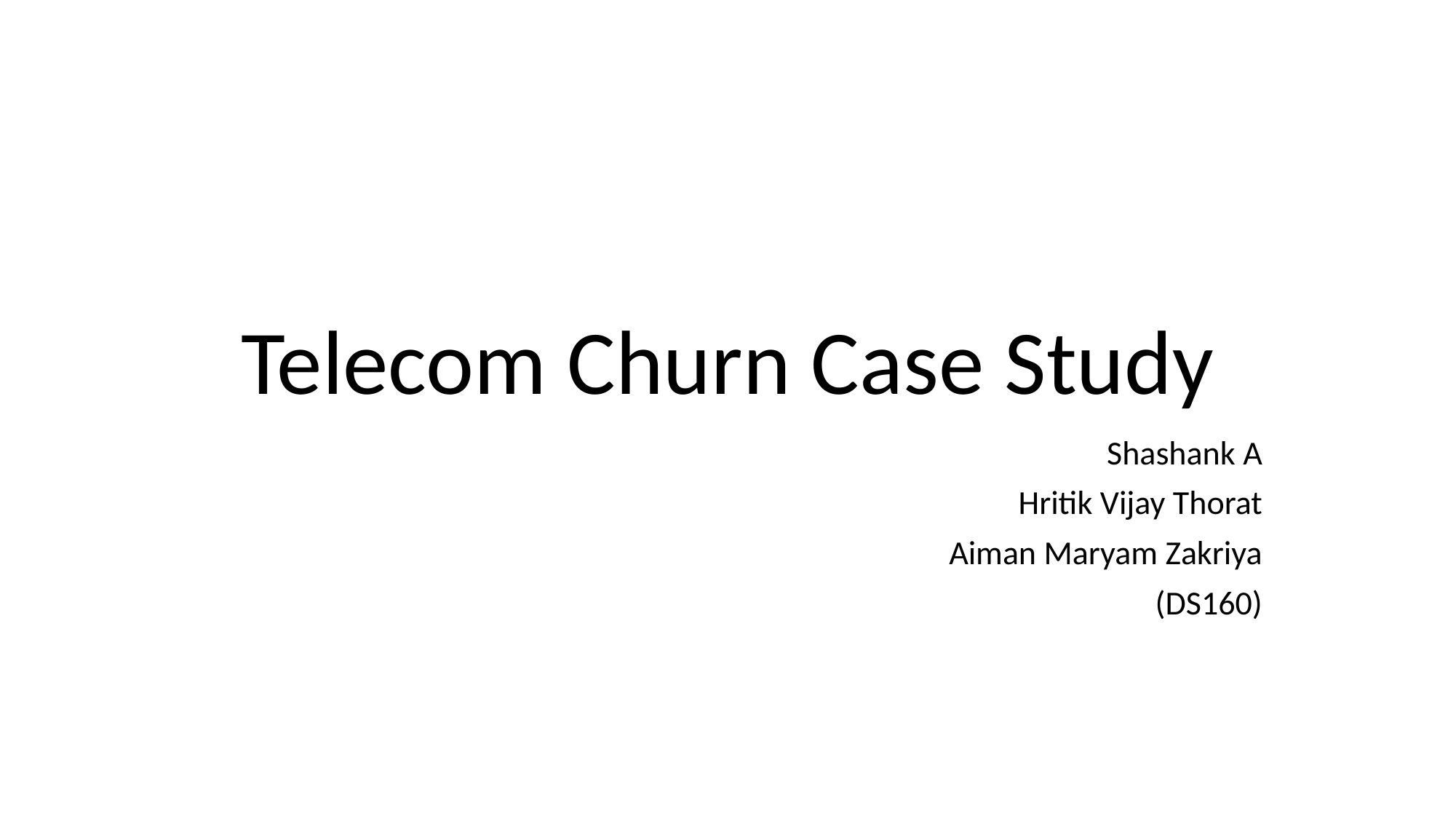

# Telecom Churn Case Study
Shashank A
Hritik Vijay Thorat
Aiman Maryam Zakriya
(DS160)